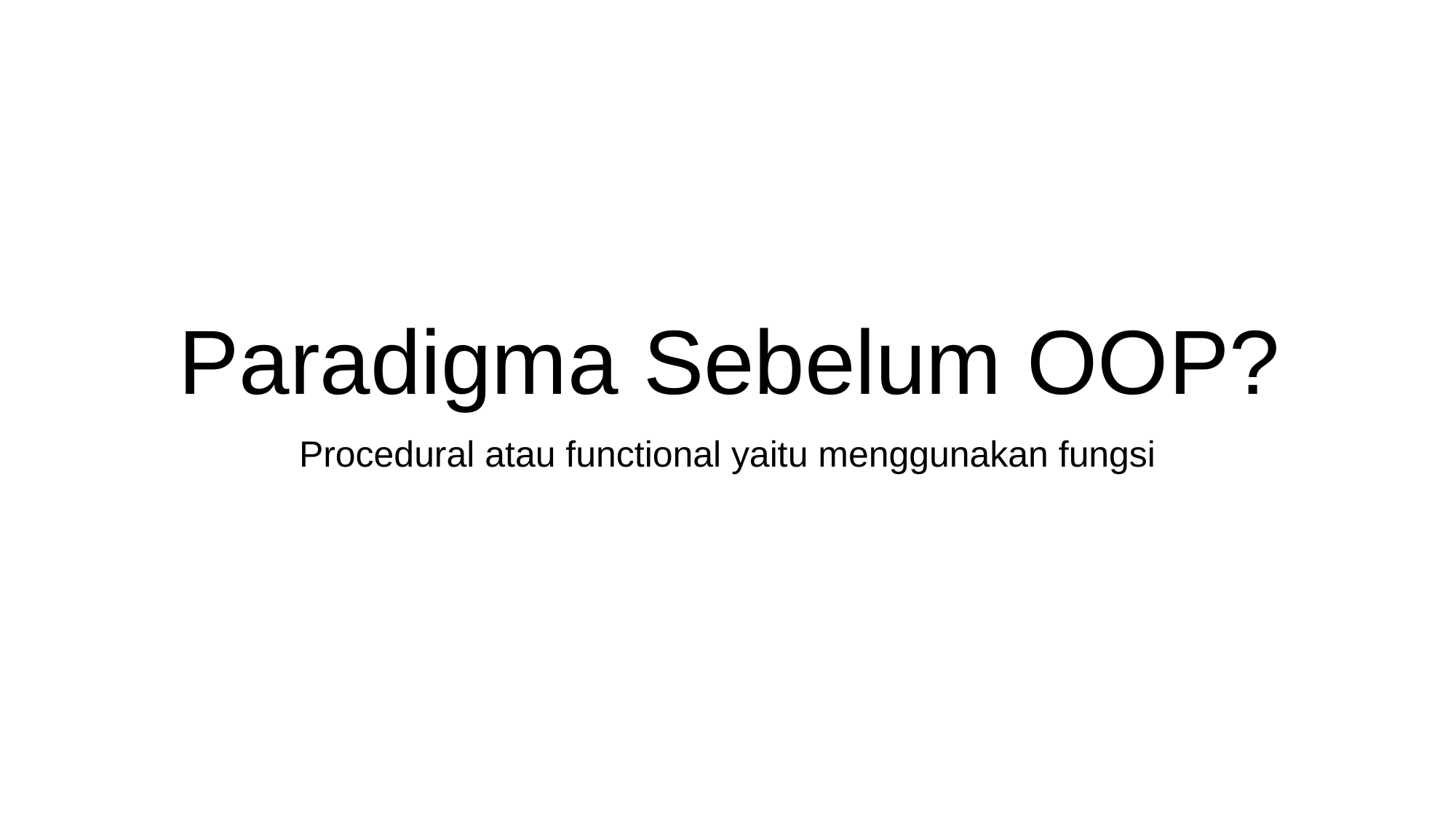

# Paradigma Sebelum OOP?
Procedural atau functional yaitu menggunakan fungsi